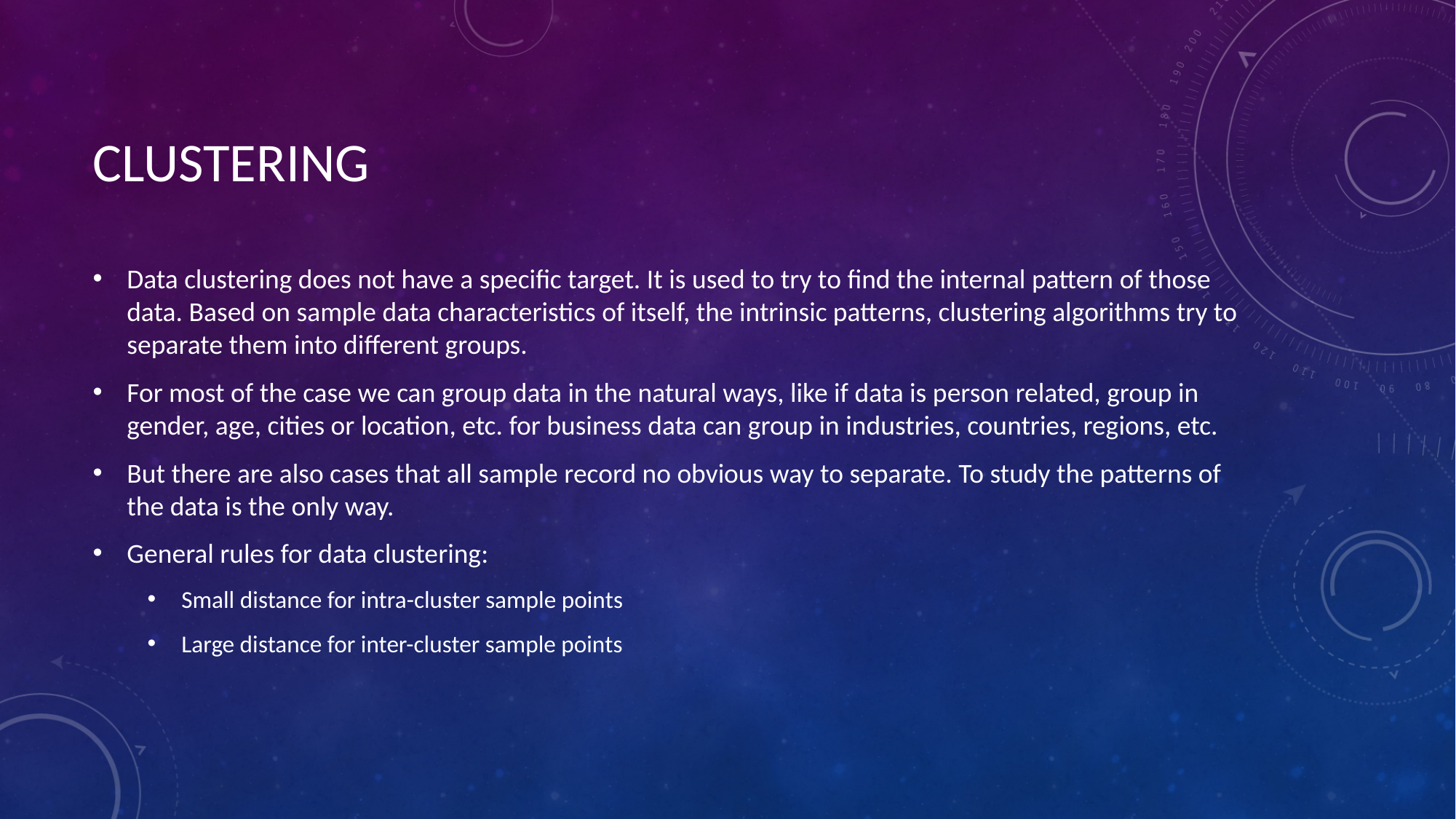

# Clustering
Data clustering does not have a specific target. It is used to try to find the internal pattern of those data. Based on sample data characteristics of itself, the intrinsic patterns, clustering algorithms try to separate them into different groups.
For most of the case we can group data in the natural ways, like if data is person related, group in gender, age, cities or location, etc. for business data can group in industries, countries, regions, etc.
But there are also cases that all sample record no obvious way to separate. To study the patterns of the data is the only way.
General rules for data clustering:
Small distance for intra-cluster sample points
Large distance for inter-cluster sample points